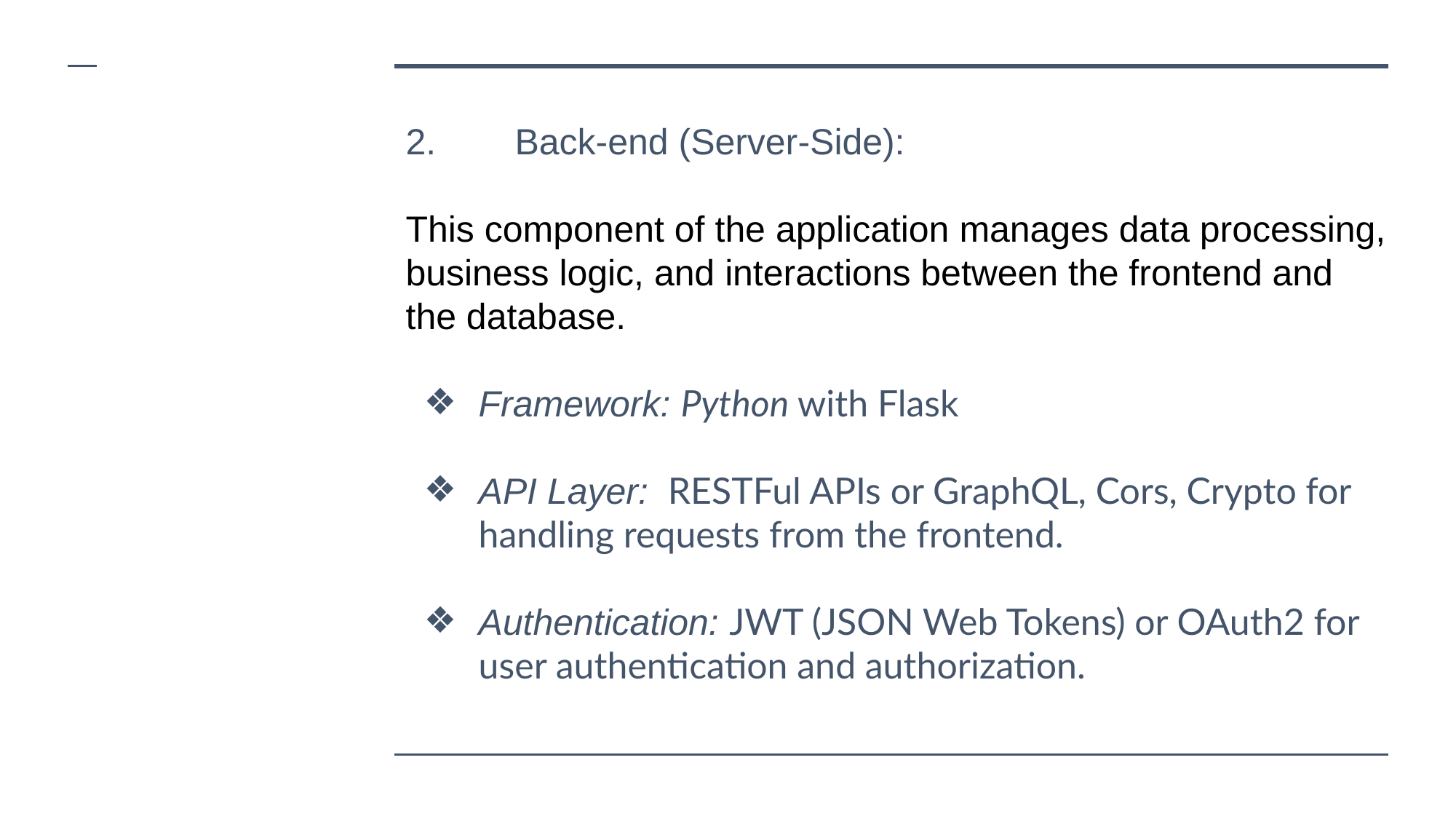

2. 	Back-end (Server-Side):

This component of the application manages data processing, business logic, and interactions between the frontend and the database.

Framework: Python with Flask

API Layer:  RESTFul APIs or GraphQL, Cors, Crypto for handling requests from the frontend.

Authentication: JWT (JSON Web Tokens) or OAuth2 for user authentication and authorization.